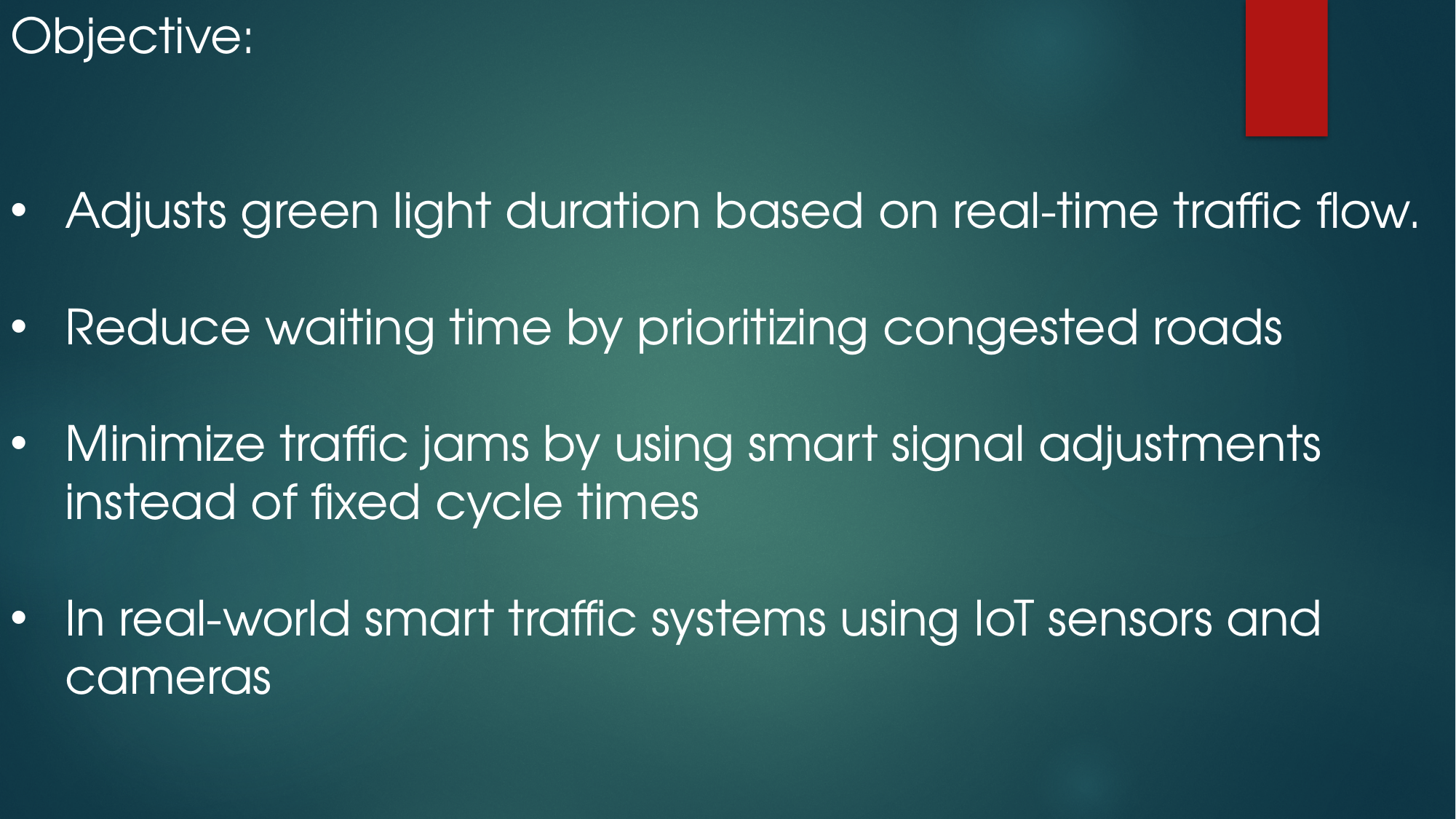

Objective:

Adjusts green light duration based on real-time traffic flow.

Reduce waiting time by prioritizing congested roads

Minimize traffic jams by using smart signal adjustments instead of fixed cycle times

In real-world smart traffic systems using IoT sensors and cameras